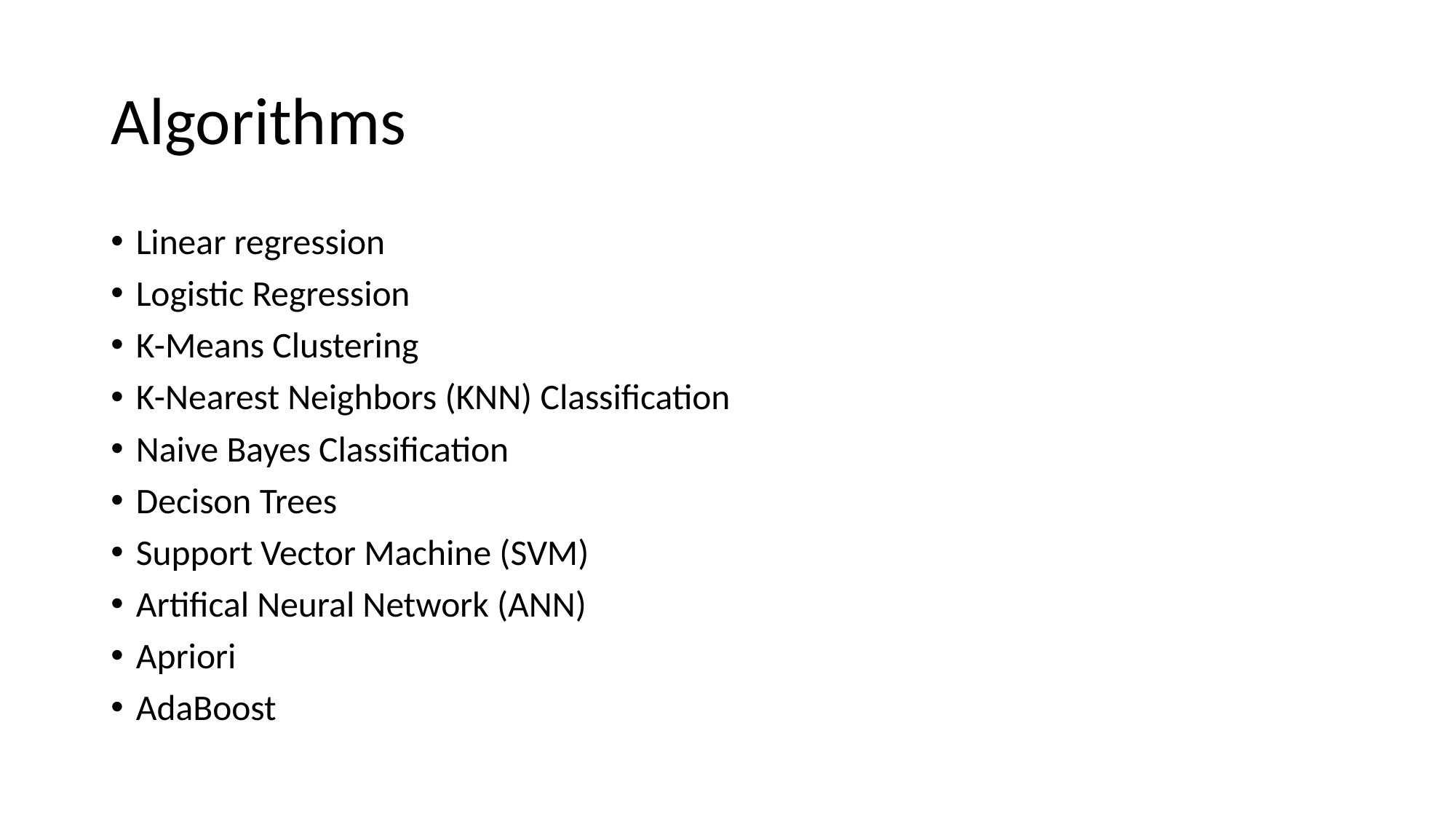

# Algorithms
Linear regression
Logistic Regression
K-Means Clustering
K-Nearest Neighbors (KNN) Classification
Naive Bayes Classification
Decison Trees
Support Vector Machine (SVM)
Artifical Neural Network (ANN)
Apriori
AdaBoost